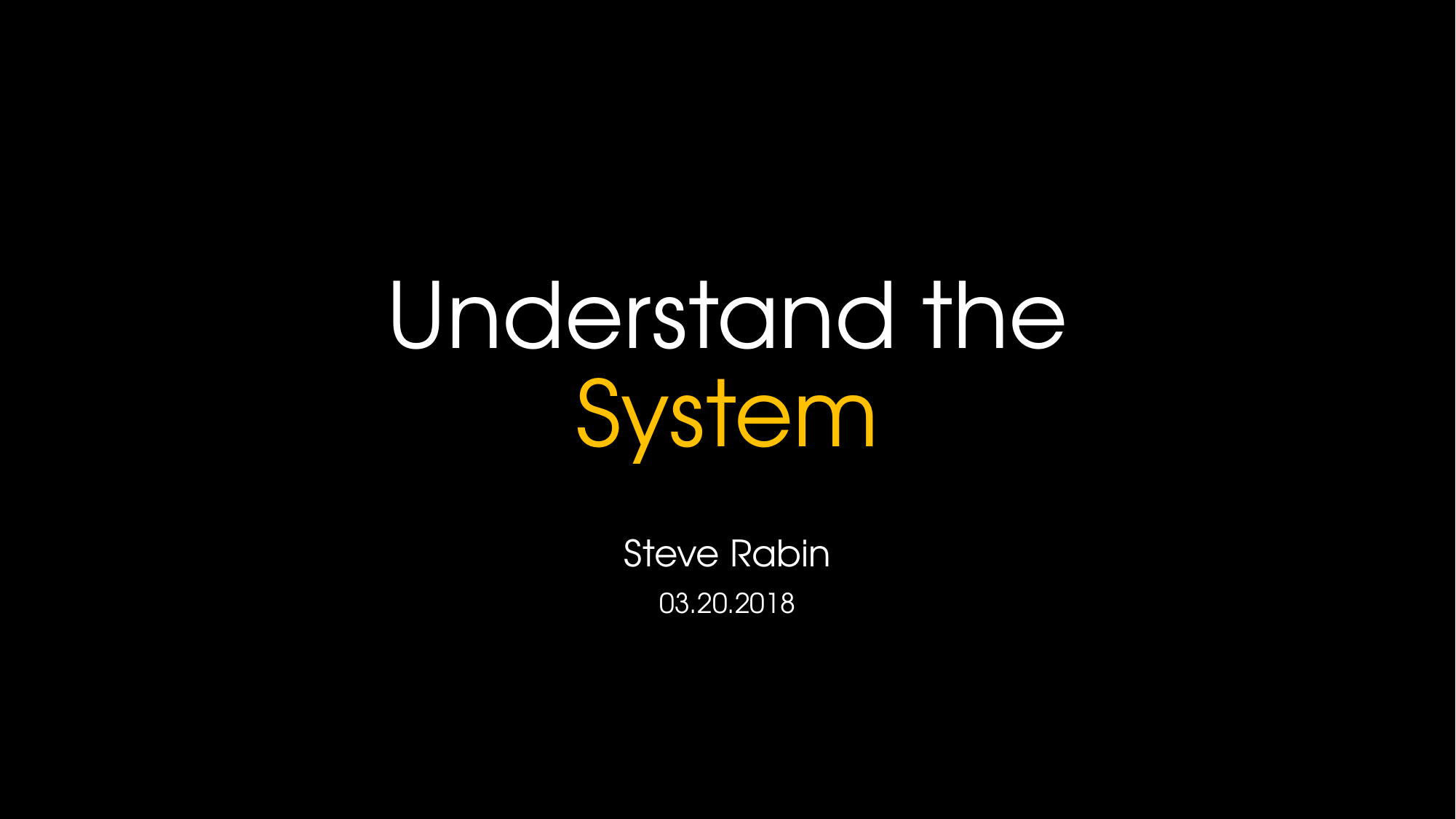

# Understand the System

Steve Rabin
03.20.2018